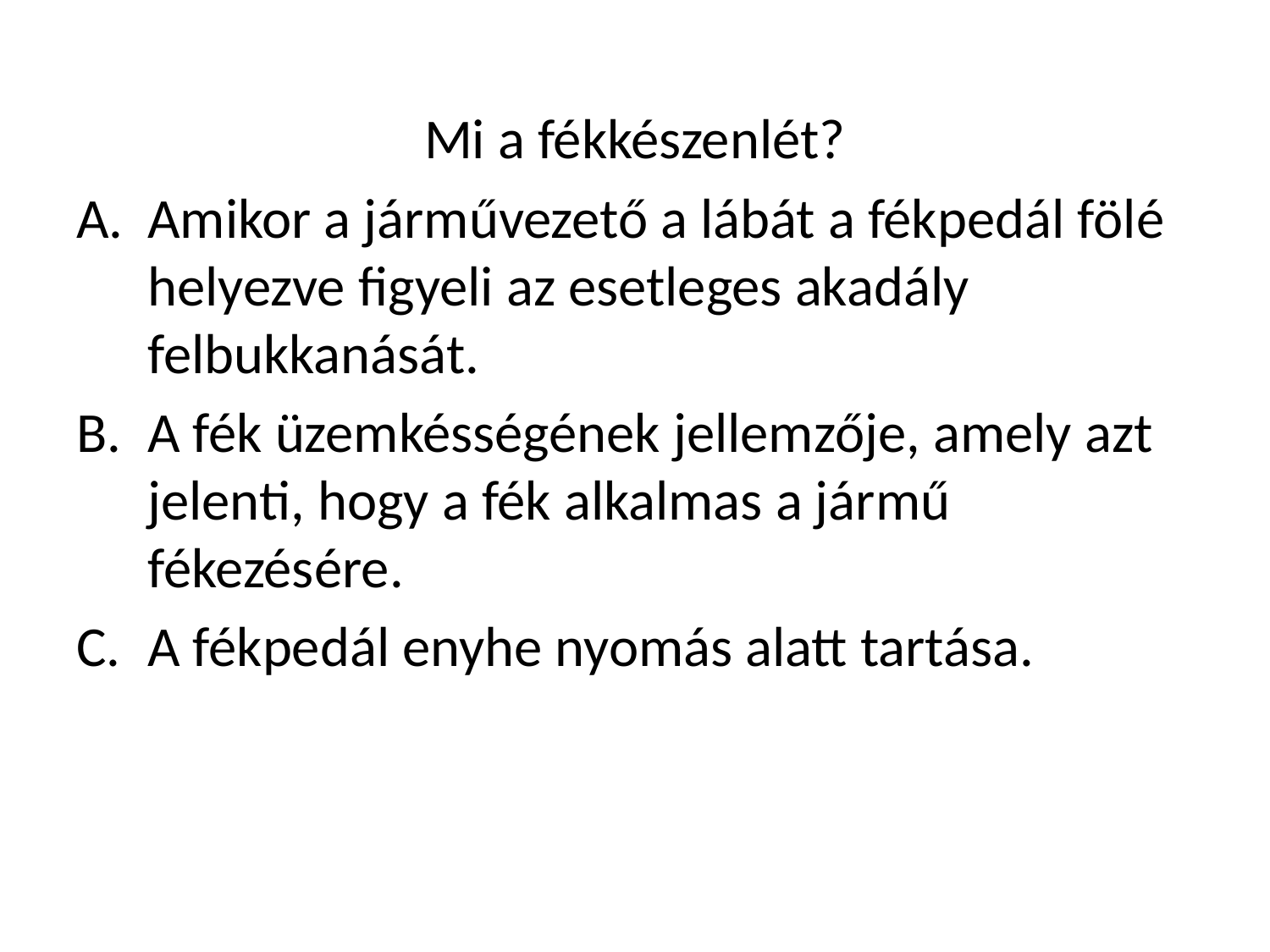

Mi a fékkészenlét?
Amikor a járművezető a lábát a fékpedál fölé helyezve figyeli az esetleges akadály felbukkanását.
A fék üzemkésségének jellemzője, amely azt jelenti, hogy a fék alkalmas a jármű fékezésére.
A fékpedál enyhe nyomás alatt tartása.